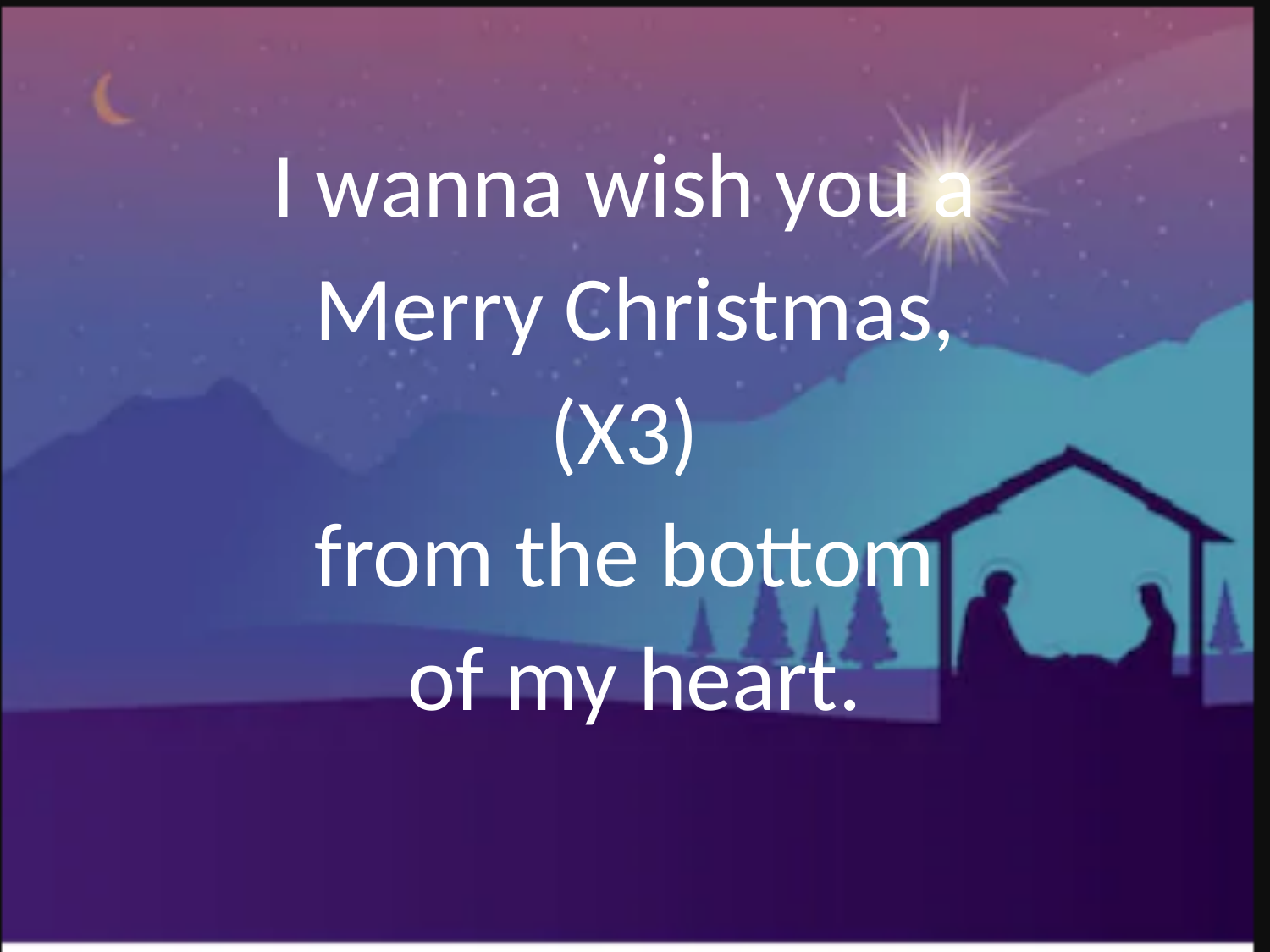

I wanna wish you a
Merry Christmas,
(X3)
from the bottom
of my heart.